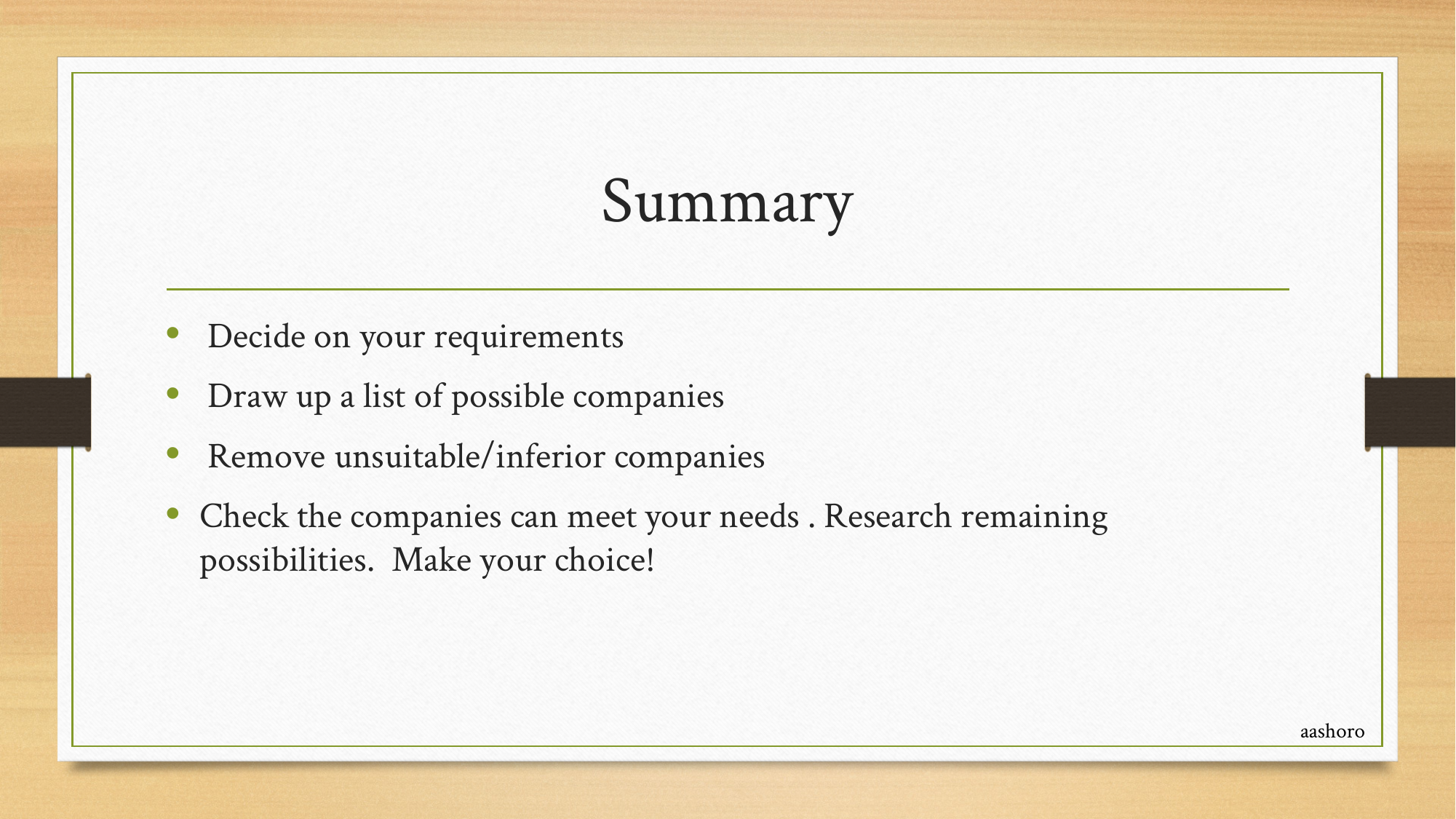

# Summary
 Decide on your requirements
 Draw up a list of possible companies
 Remove unsuitable/inferior companies
Check the companies can meet your needs . Research remaining possibilities.  Make your choice!
aashoro